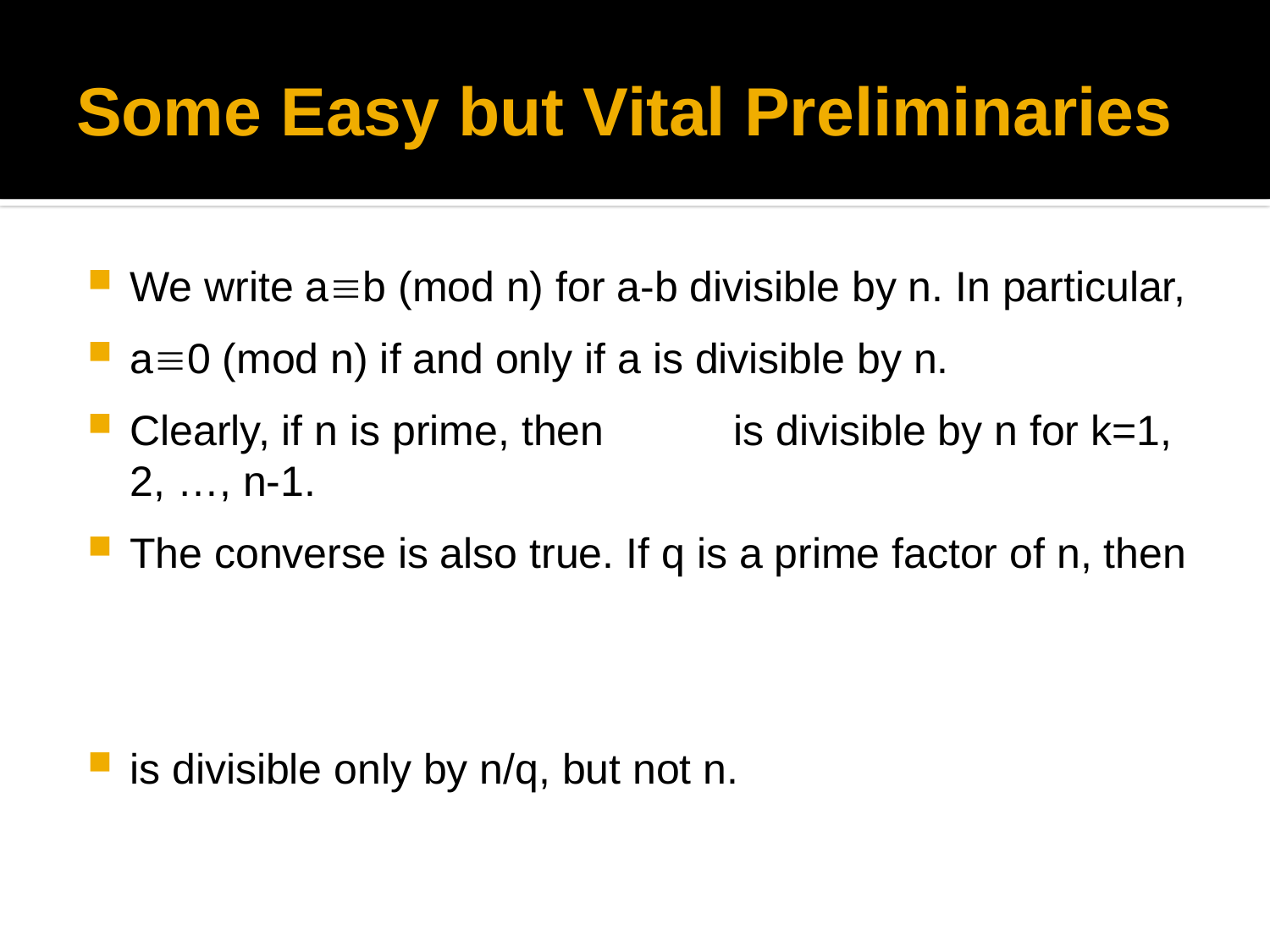

# Some Easy but Vital Preliminaries
We write a≡b (mod n) for a-b divisible by n. In particular,
a≡0 (mod n) if and only if a is divisible by n.
Clearly, if n is prime, then           is divisible by n for k=1, 2, …, n-1.
The converse is also true. If q is a prime factor of n, then

is divisible only by n/q, but not n.